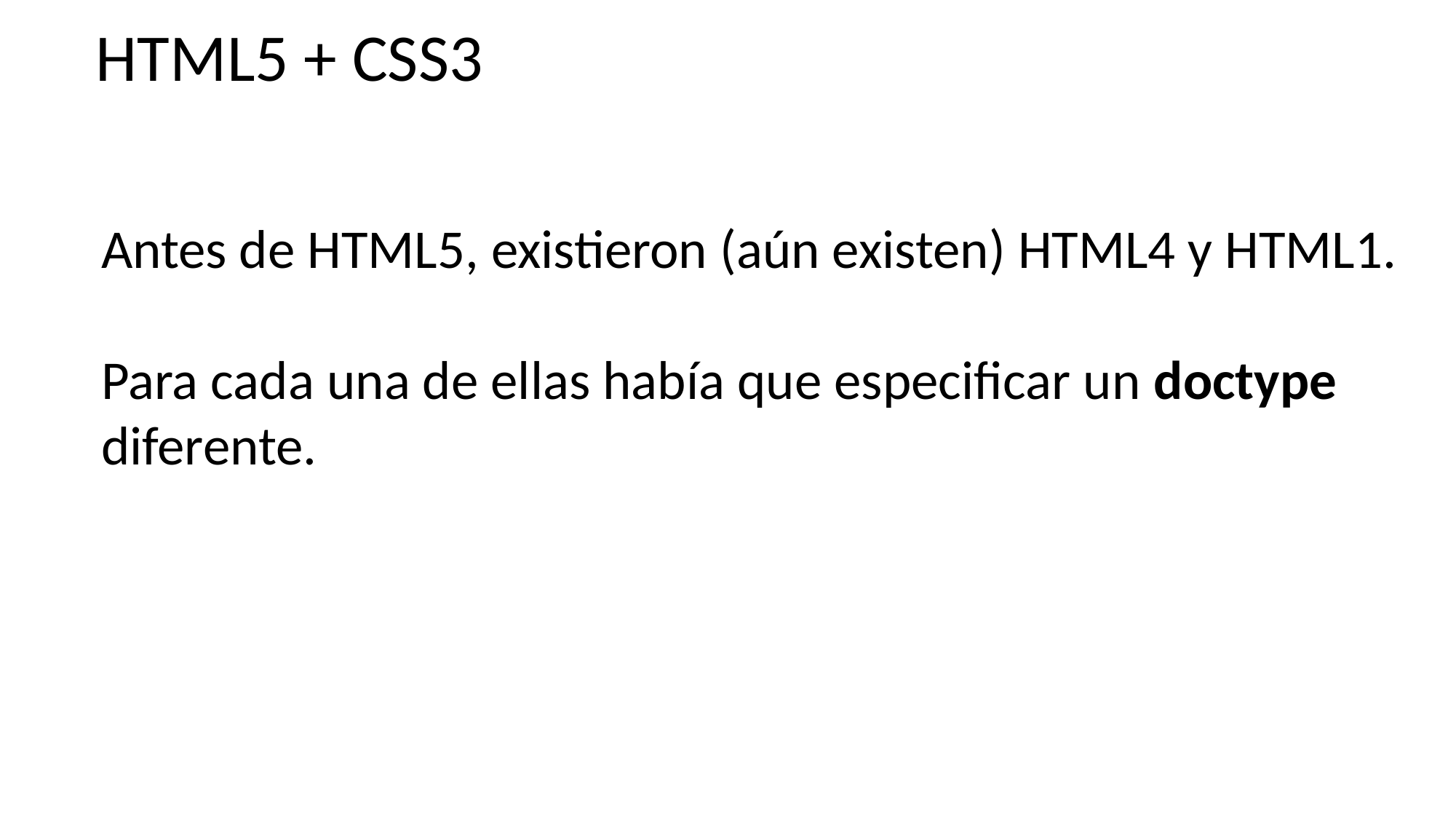

HTML5 + CSS3
Antes de HTML5, existieron (aún existen) HTML4 y HTML1.

Para cada una de ellas había que especificar un doctype
diferente.